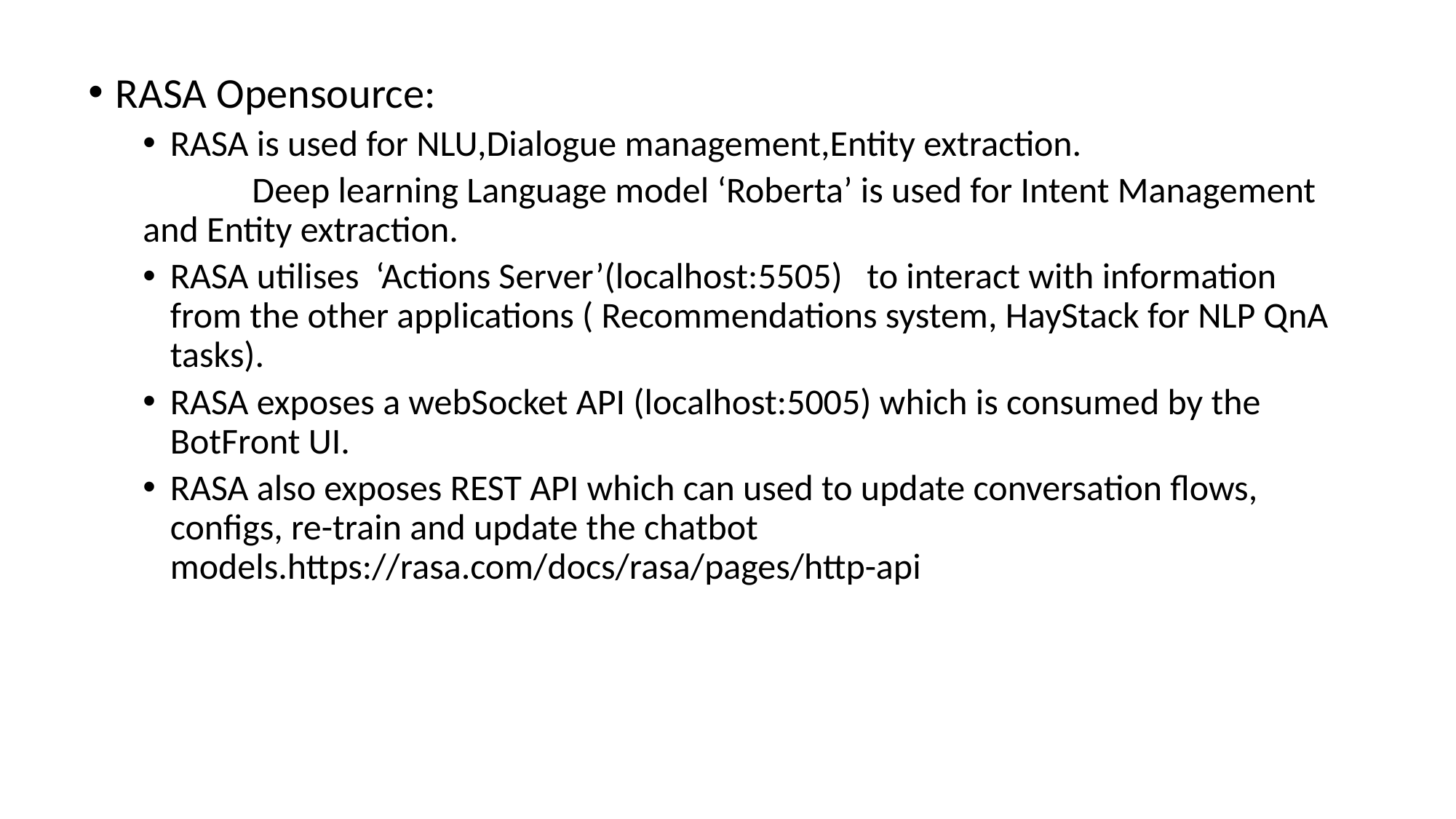

RASA Opensource:
RASA is used for NLU,Dialogue management,Entity extraction.
	Deep learning Language model ‘Roberta’ is used for Intent Management and Entity extraction.
RASA utilises  ‘Actions Server’(localhost:5505)   to interact with information from the other applications ( Recommendations system, HayStack for NLP QnA tasks).
RASA exposes a webSocket API (localhost:5005) which is consumed by the BotFront UI.
RASA also exposes REST API which can used to update conversation flows, configs, re-train and update the chatbot models.https://rasa.com/docs/rasa/pages/http-api